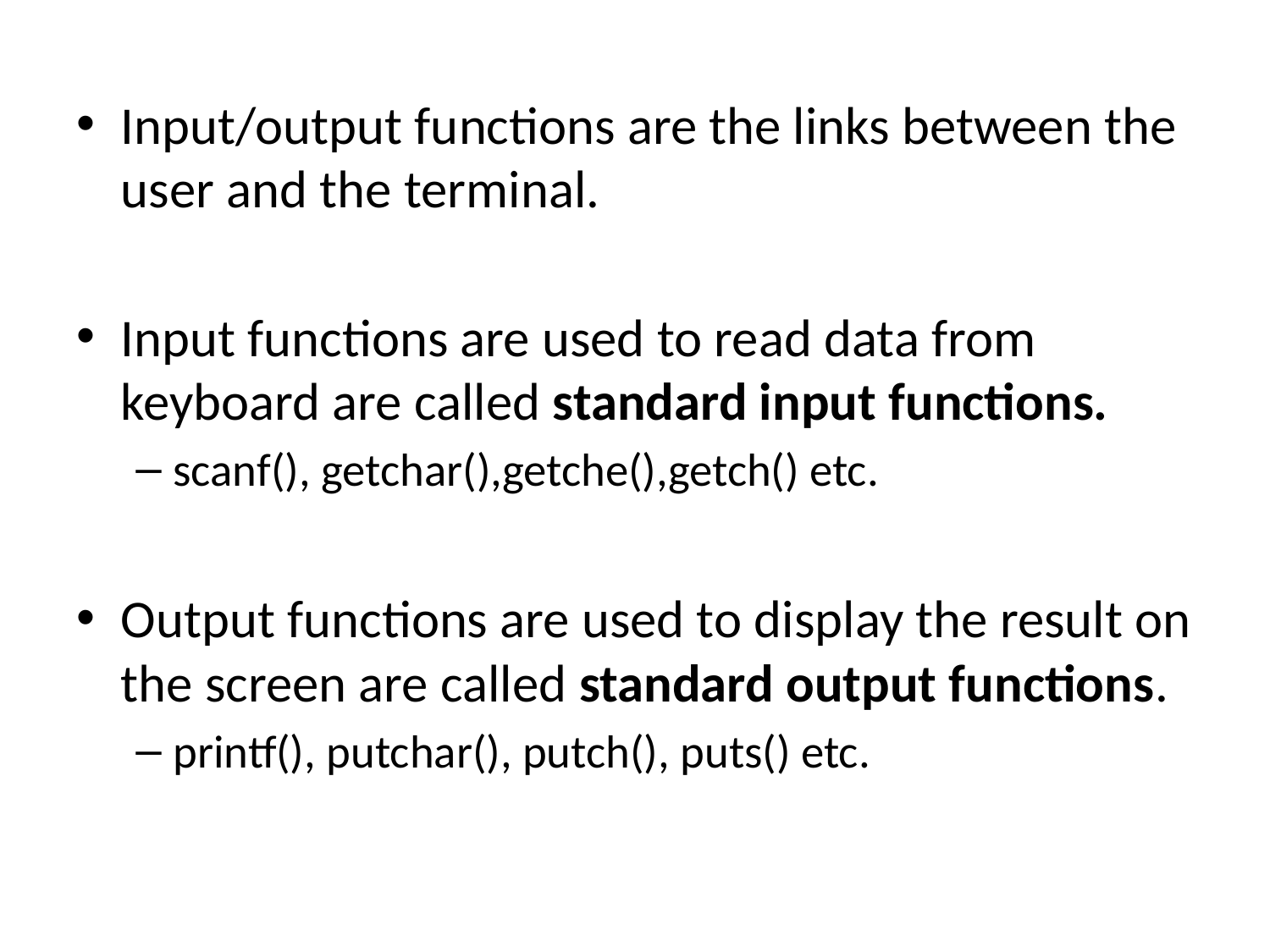

Input/output functions are the links between the user and the terminal.

Input functions are used to read data from keyboard are called standard input functions.
scanf(), getchar(),getche(),getch() etc.

Output functions are used to display the result on the screen are called standard output functions.
printf(), putchar(), putch(), puts() etc.